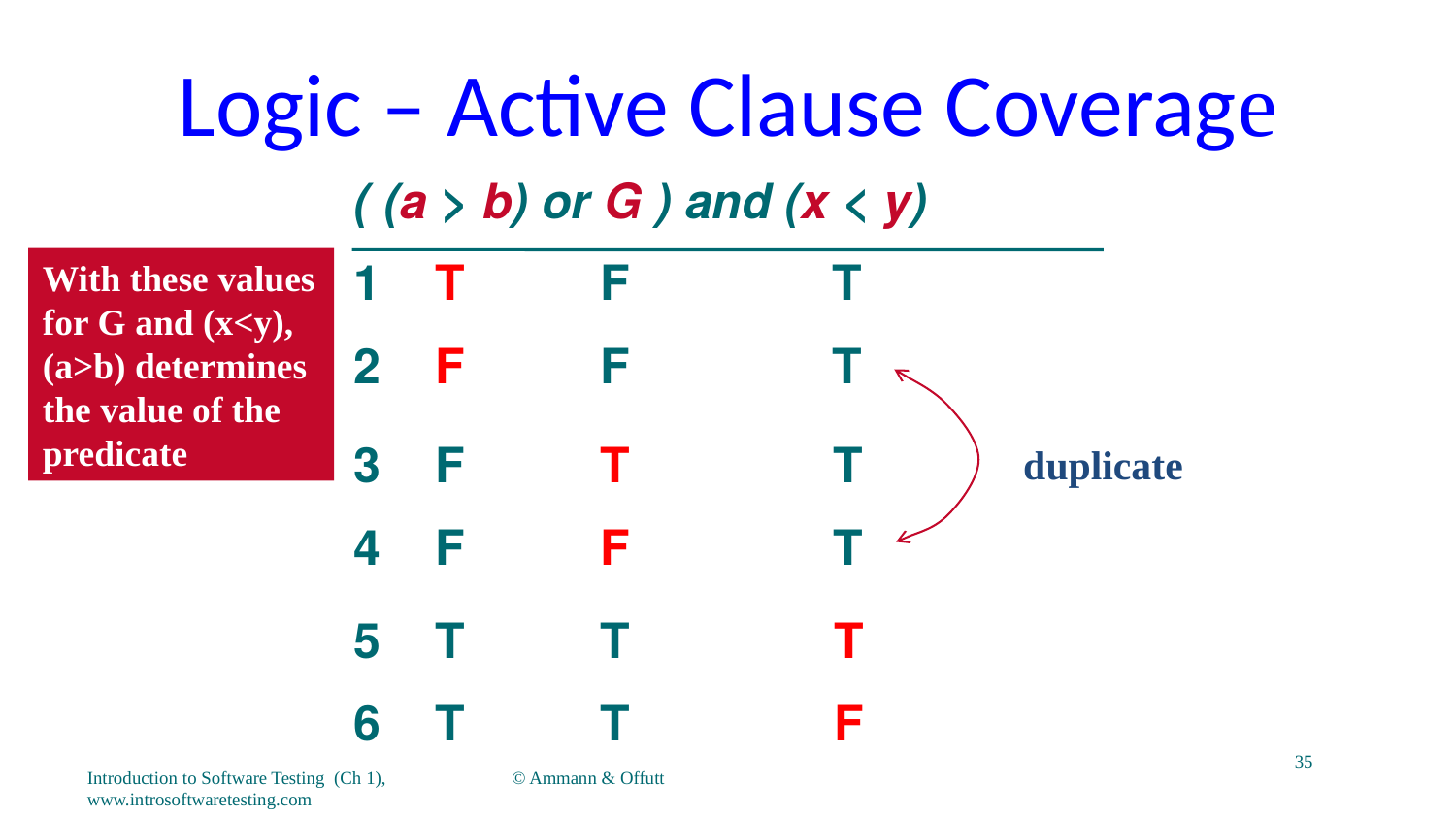

# Logic – Active Clause Coverage
( (a > b) or G ) and (x < y)
1    T          F               T
2    F          F               T
With these values for G and (x<y), (a>b) determines the value of the predicate

duplicate
3    F          T               T
4    F          F               T
5    T          T               T
6    T          T               F
35
Introduction to Software Testing  (Ch 1), www.introsoftwaretesting.com
© Ammann & Offutt